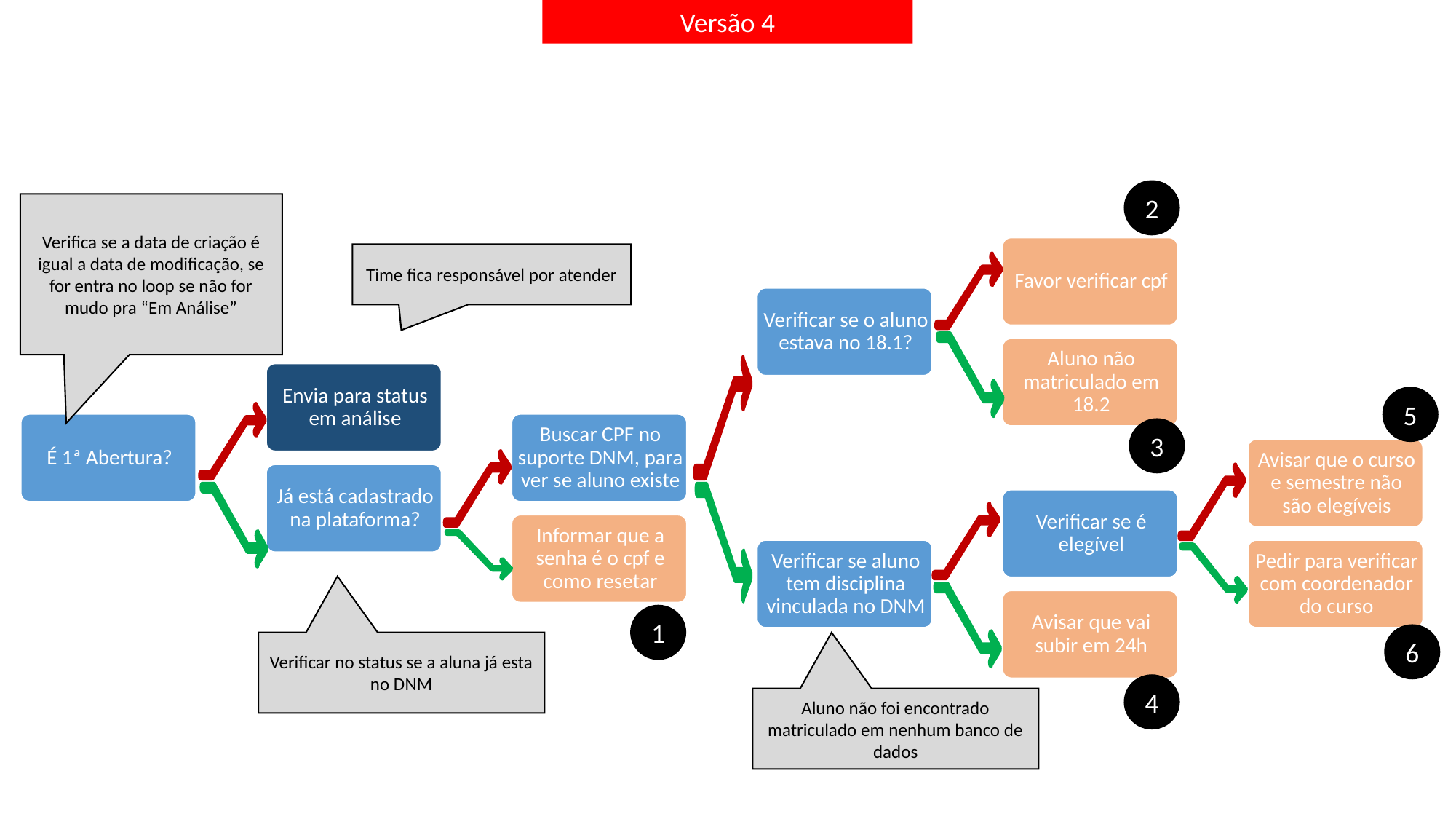

Versão 4
É 1ª Abertura?

Envia para status em análise

Já está cadastrado na plataforma?

Buscar CPF no suporte DNM, para ver se aluno existe

Verificar se o aluno estava no 18.1?

Favor verificar cpf

Aluno não matriculado em 18.2

Verificar se aluno tem disciplina vinculada no DNM

Verificar se é elegível

Avisar que o curso e semestre não são elegíveis

Pedir para verificar com coordenador do curso

Avisar que vai subir em 24h

Informar que a senha é o cpf e como resetar
2
Verifica se a data de criação é igual a data de modificação, se for entra no loop se não for mudo pra “Em Análise”
Time fica responsável por atender

5

3

1
6
Verificar no status se a aluna já esta no DNM
4
Aluno não foi encontrado matriculado em nenhum banco de dados